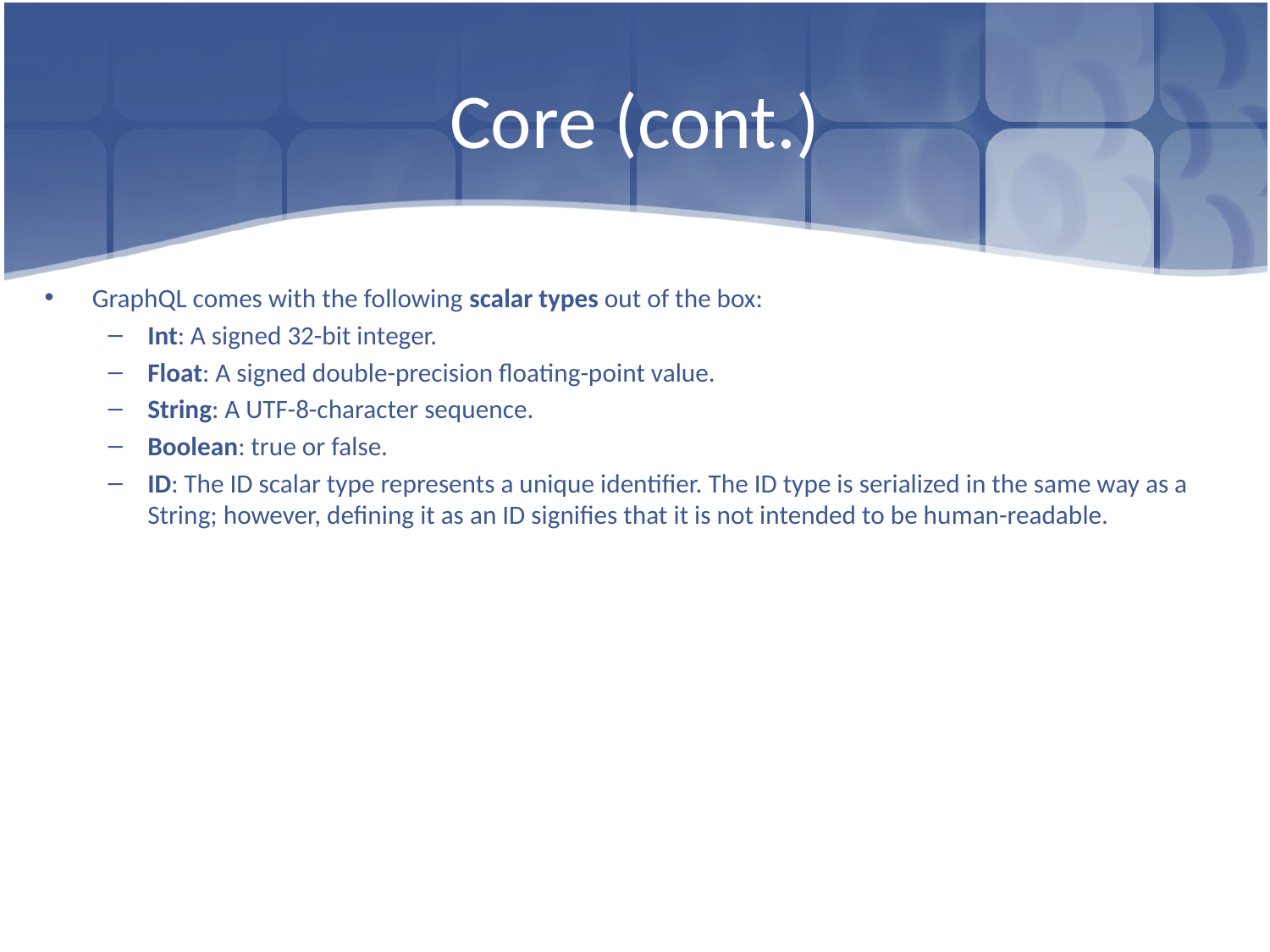

# Core (cont.)
GraphQL comes with the following scalar types out of the box:
Int: A signed 32-bit integer.
Float: A signed double-precision floating-point value.
String: A UTF-8-character sequence.
Boolean: true or false.
ID: The ID scalar type represents a unique identifier. The ID type is serialized in the same way as a String; however, defining it as an ID signifies that it is not intended to be human-readable.